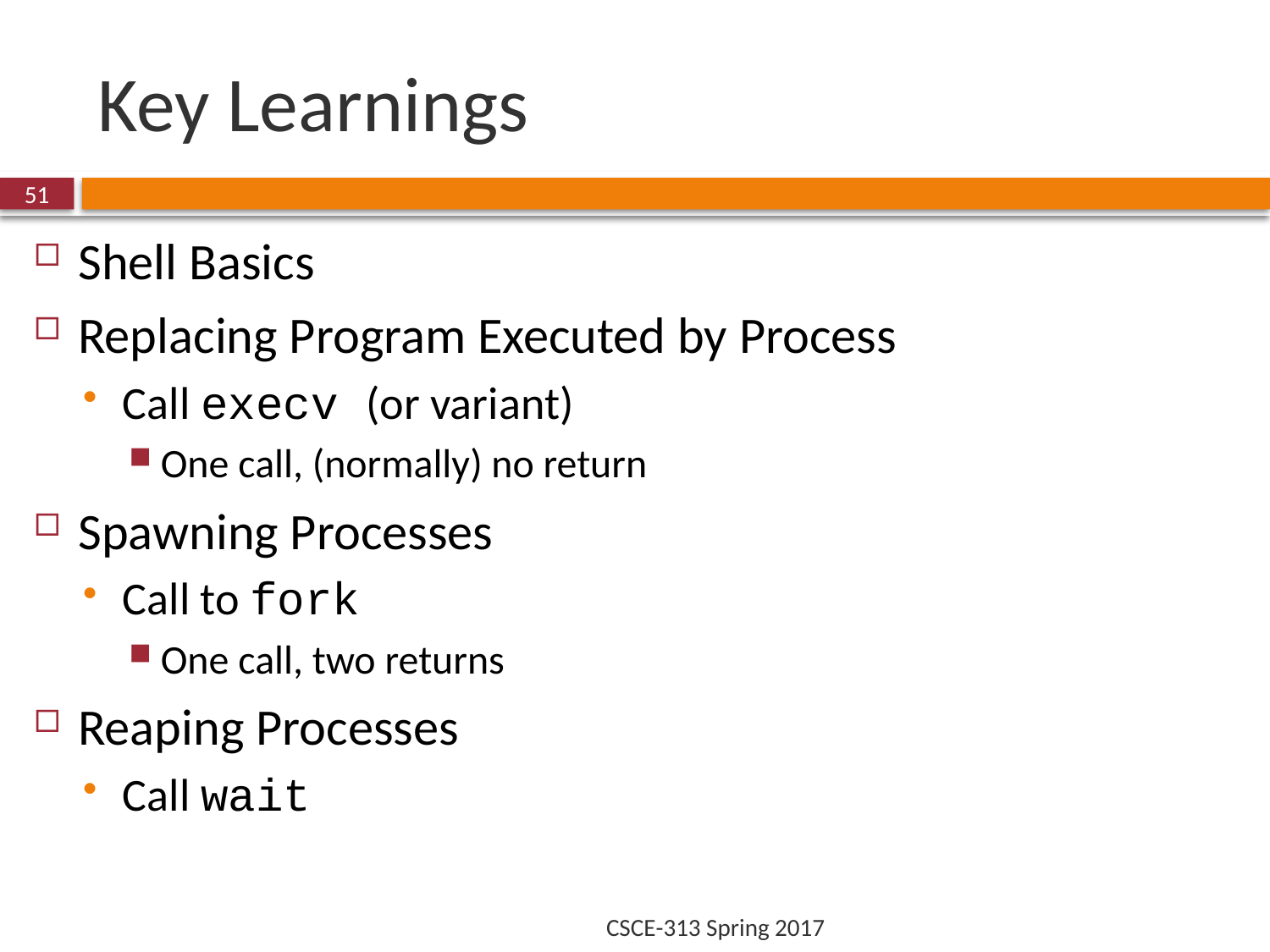

# Key Learnings
51
Shell Basics
Replacing Program Executed by Process
Call execv (or variant)
One call, (normally) no return
Spawning Processes
Call to fork
One call, two returns
Reaping Processes
Call wait
CSCE-313 Spring 2017